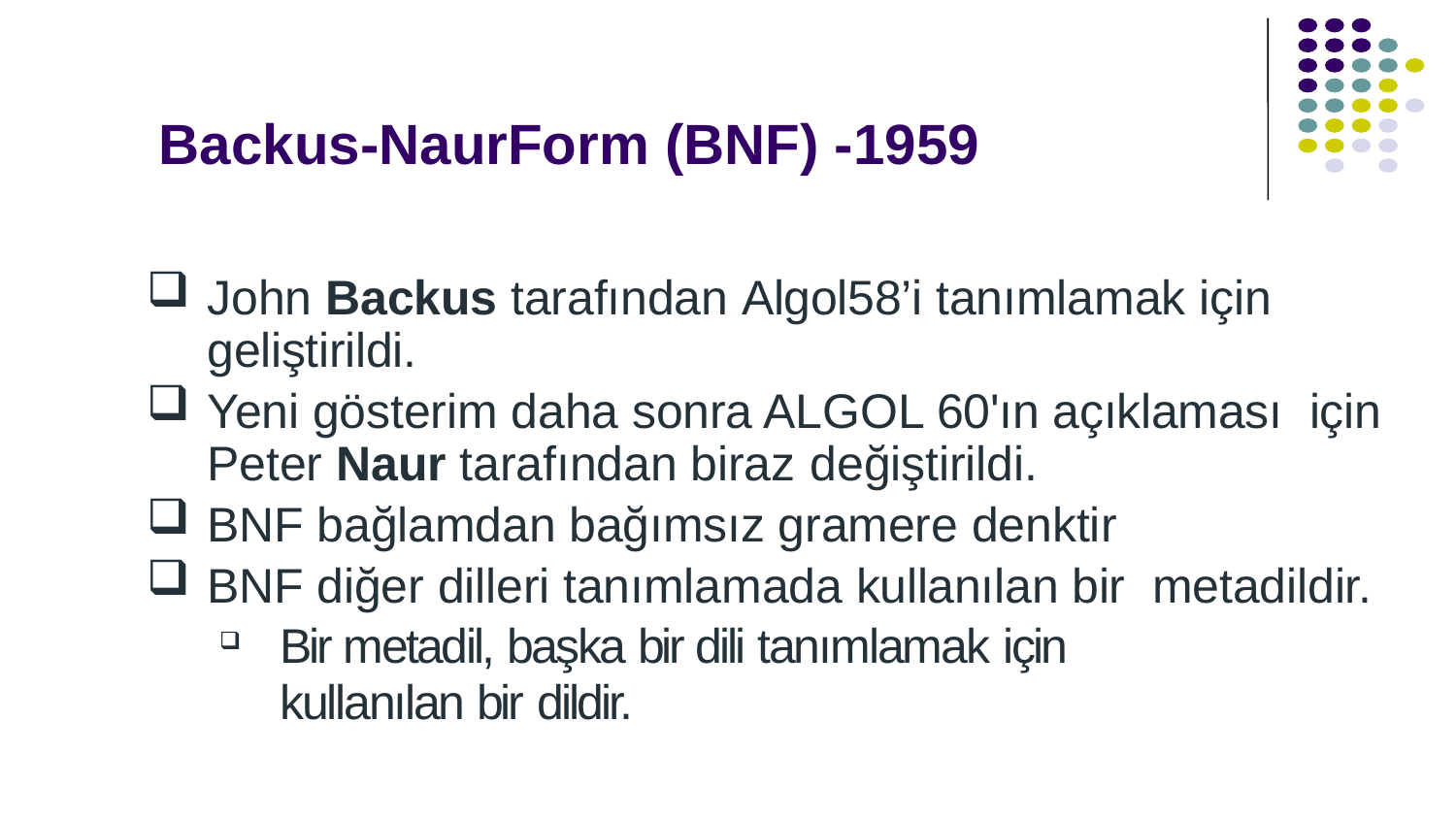

# Backus-NaurForm (BNF) -1959
John Backus tarafından Algol58’i tanımlamak için  geliştirildi.
Yeni gösterim daha sonra ALGOL 60'ın açıklaması  için Peter Naur tarafından biraz değiştirildi.
BNF bağlamdan bağımsız gramere denktir
BNF diğer dilleri tanımlamada kullanılan bir  metadildir.
Bir metadil, başka bir dili tanımlamak için
kullanılan bir dildir.